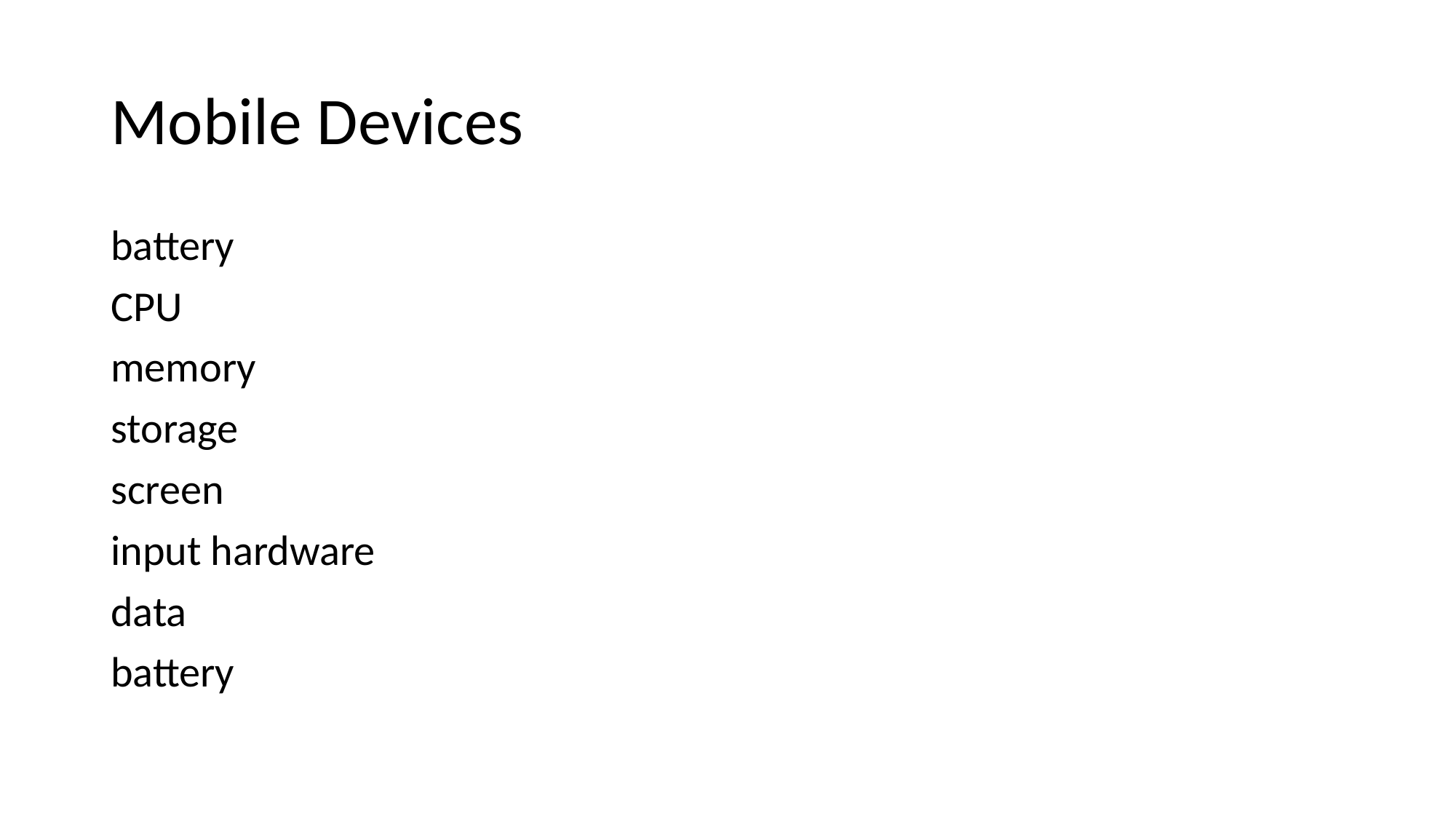

# Mobile Devices
battery
CPU
memory
storage
screen
input hardware
data
battery